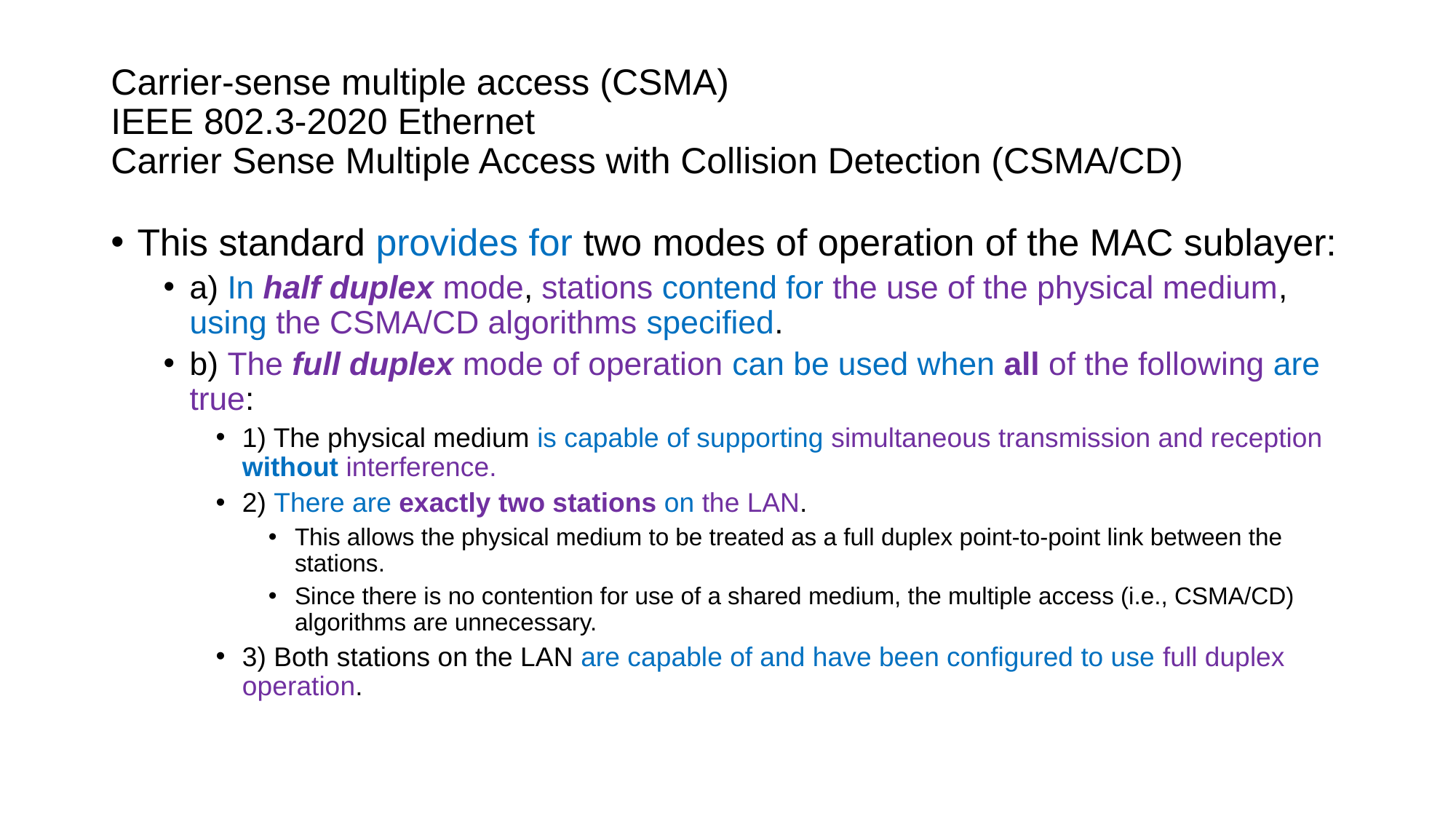

# Carrier-sense multiple access (CSMA) IEEE 802.3-2020 Ethernet Carrier Sense Multiple Access with Collision Detection (CSMA/CD)
This standard provides for two modes of operation of the MAC sublayer:
a) In half duplex mode, stations contend for the use of the physical medium, using the CSMA/CD algorithms specified.
b) The full duplex mode of operation can be used when all of the following are true:
1) The physical medium is capable of supporting simultaneous transmission and reception without interference.
2) There are exactly two stations on the LAN.
This allows the physical medium to be treated as a full duplex point-to-point link between the stations.
Since there is no contention for use of a shared medium, the multiple access (i.e., CSMA/CD) algorithms are unnecessary.
3) Both stations on the LAN are capable of and have been configured to use full duplex operation.